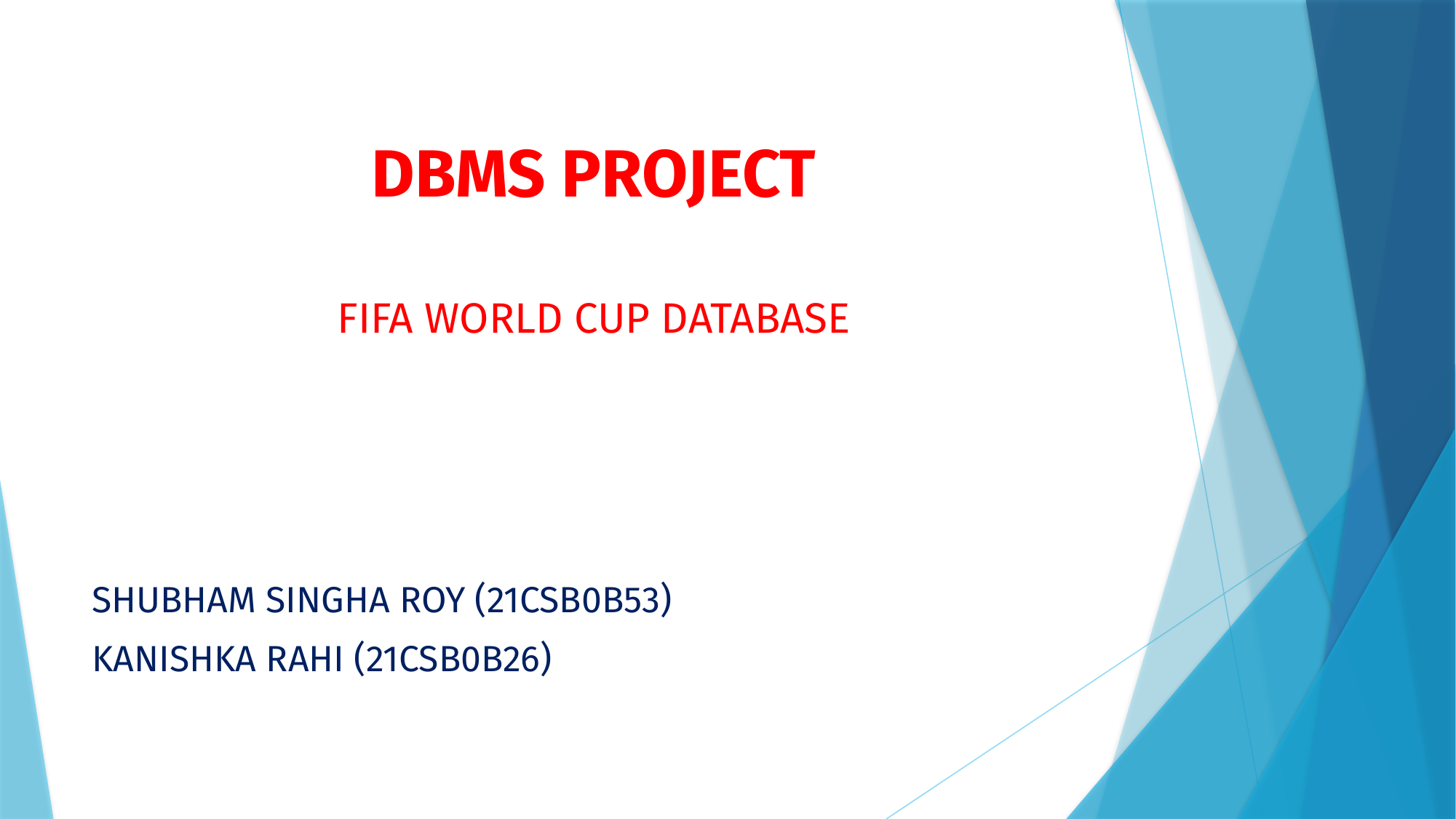

# DBMS PROJECT FIFA WORLD CUP DATABASE
SHUBHAM SINGHA ROY (21CSB0B53)
KANISHKA RAHI (21CSB0B26)